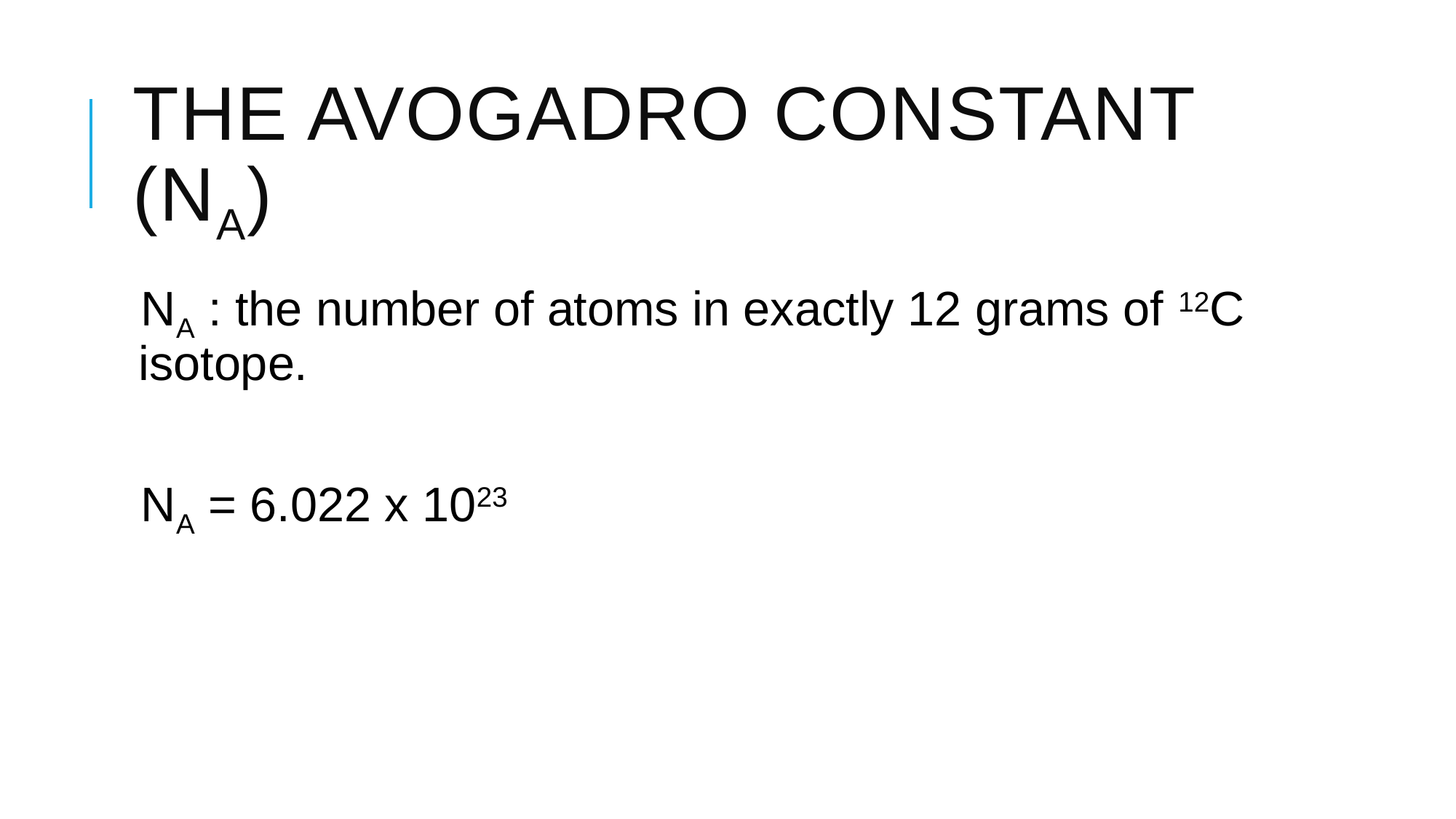

# The Avogadro Constant (NA)
NA : the number of atoms in exactly 12 grams of 12C isotope.

NA = 6.022 x 1023